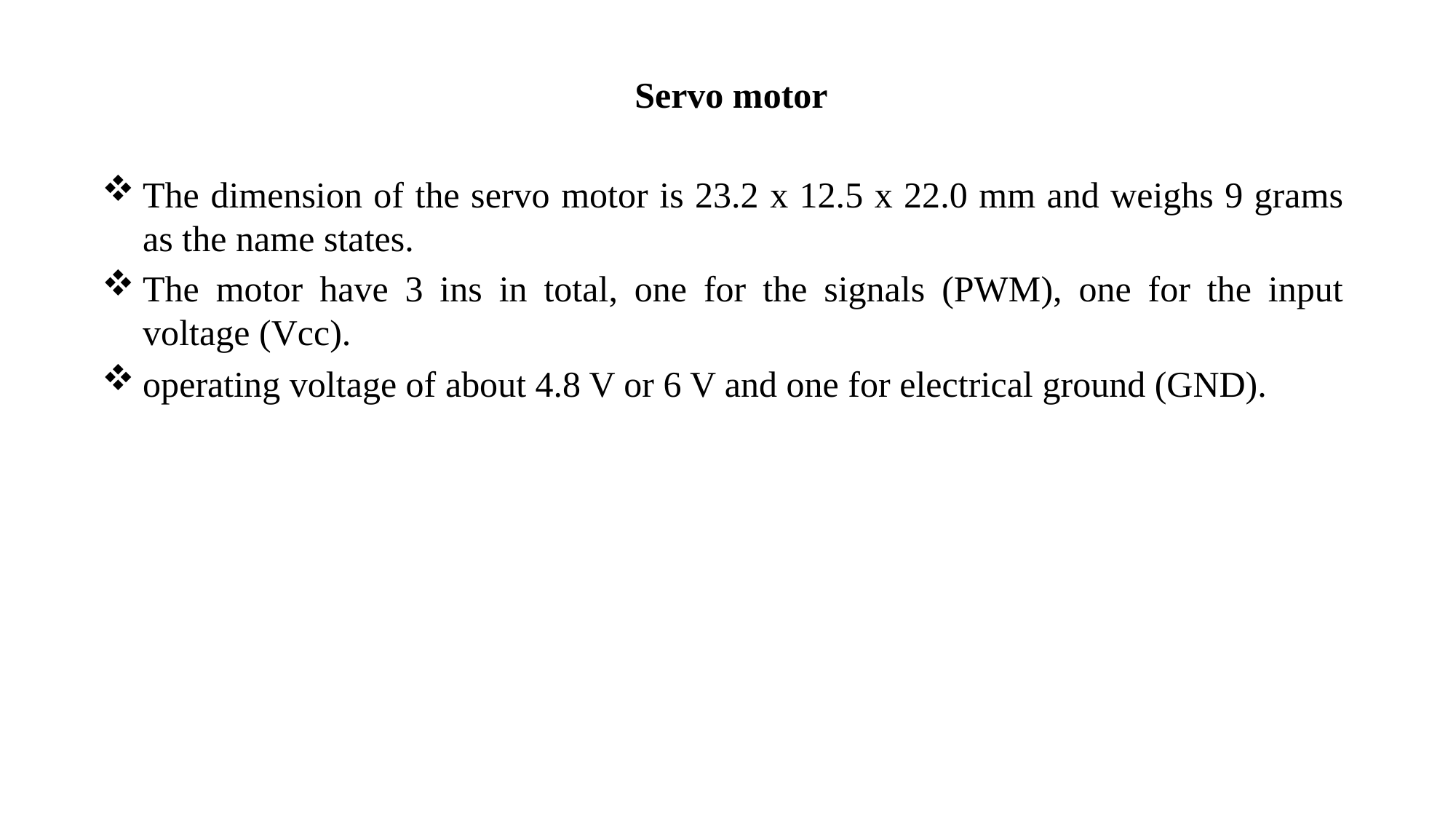

# Servo motor
The dimension of the servo motor is 23.2 x 12.5 x 22.0 mm and weighs 9 grams as the name states.
The motor have 3 ins in total, one for the signals (PWM), one for the input voltage (Vcc).
operating voltage of about 4.8 V or 6 V and one for electrical ground (GND).